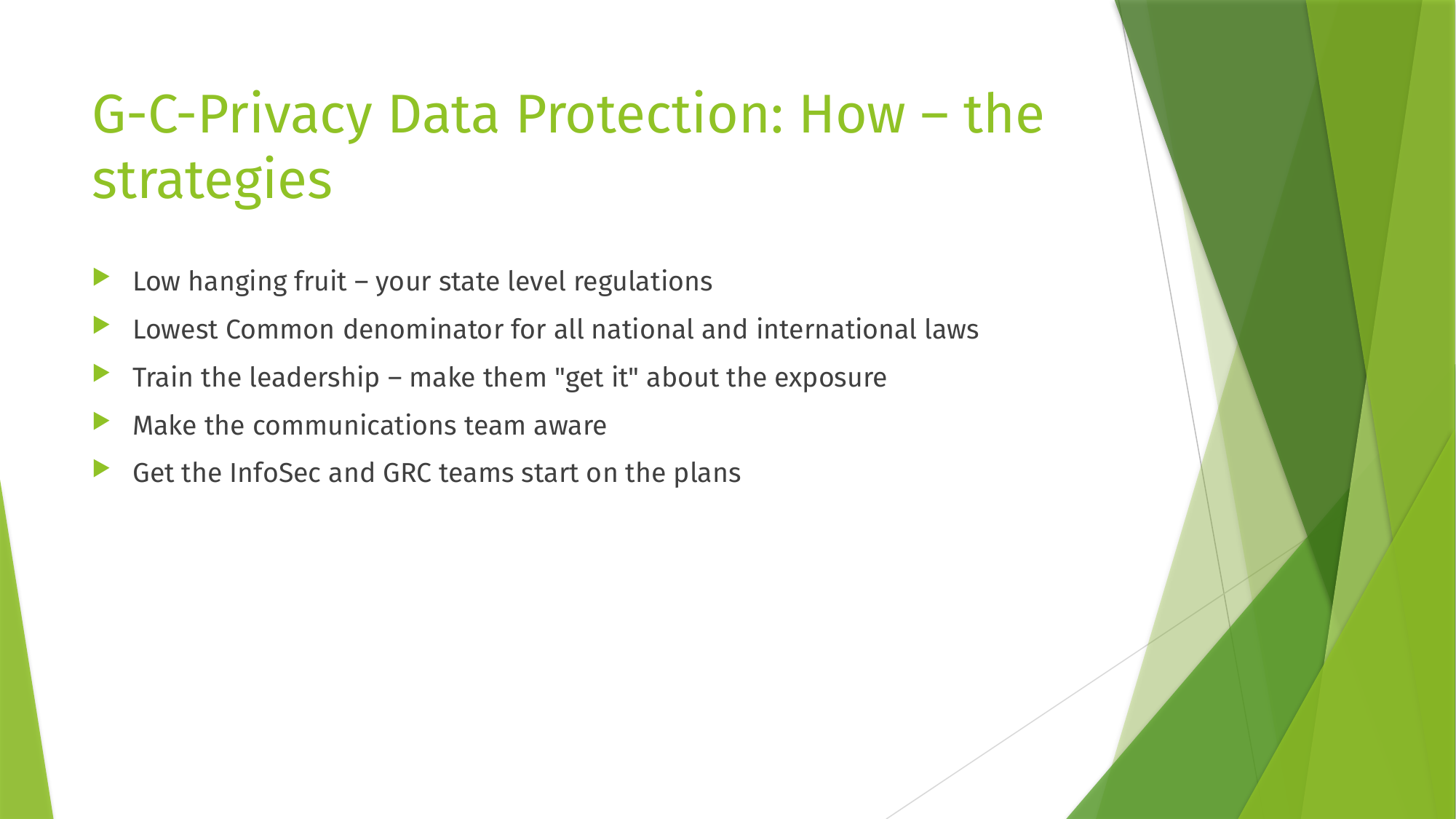

# G-C-Privacy Data Protection: How – the strategies
Low hanging fruit – your state level regulations
Lowest Common denominator for all national and international laws
Train the leadership – make them "get it" about the exposure
Make the communications team aware
Get the InfoSec and GRC teams start on the plans